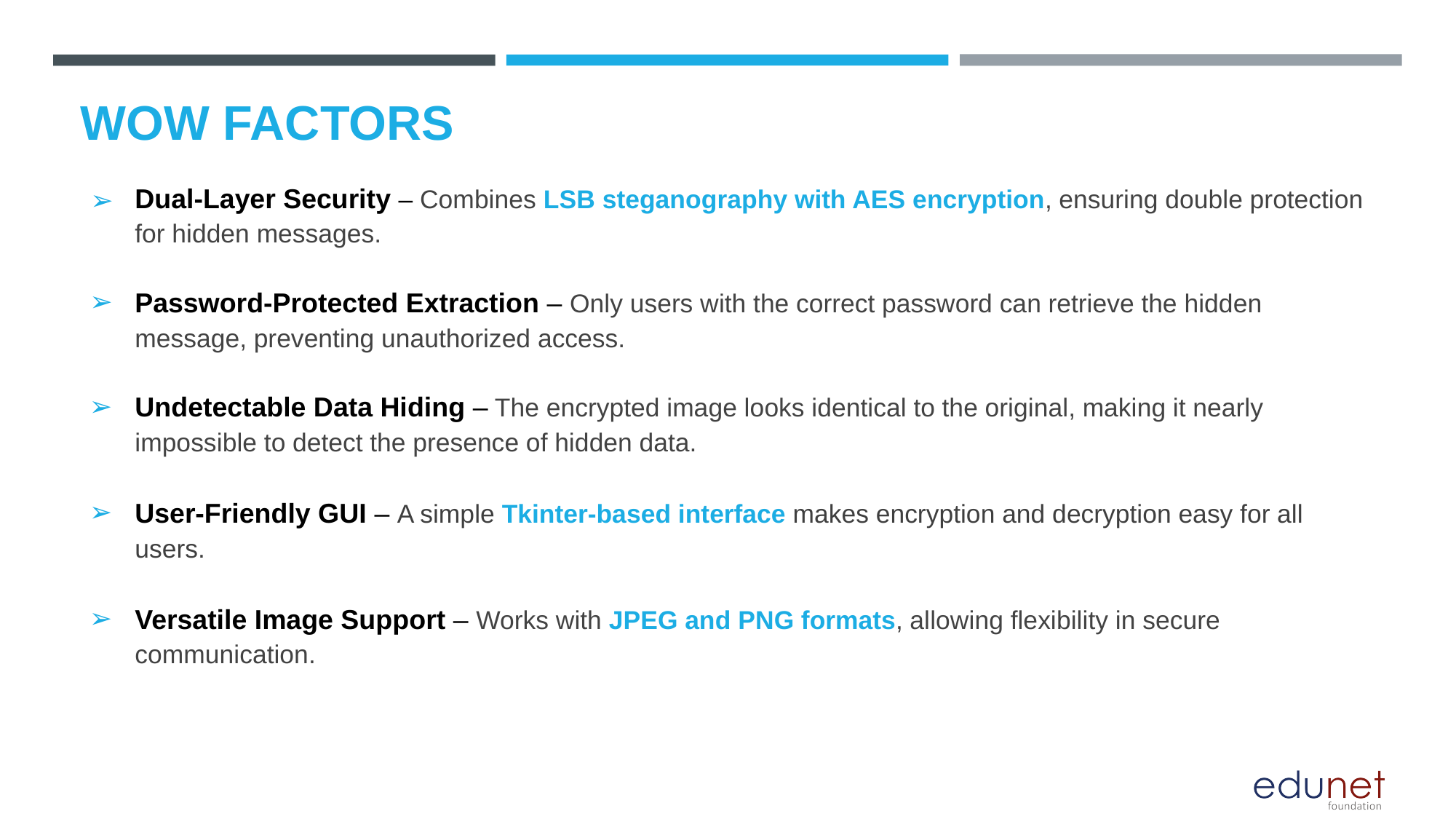

# WOW FACTORS
Dual-Layer Security – Combines LSB steganography with AES encryption, ensuring double protection for hidden messages.

Password-Protected Extraction – Only users with the correct password can retrieve the hidden message, preventing unauthorized access.

Undetectable Data Hiding – The encrypted image looks identical to the original, making it nearly impossible to detect the presence of hidden data.

User-Friendly GUI – A simple Tkinter-based interface makes encryption and decryption easy for all users.

Versatile Image Support – Works with JPEG and PNG formats, allowing flexibility in secure communication.